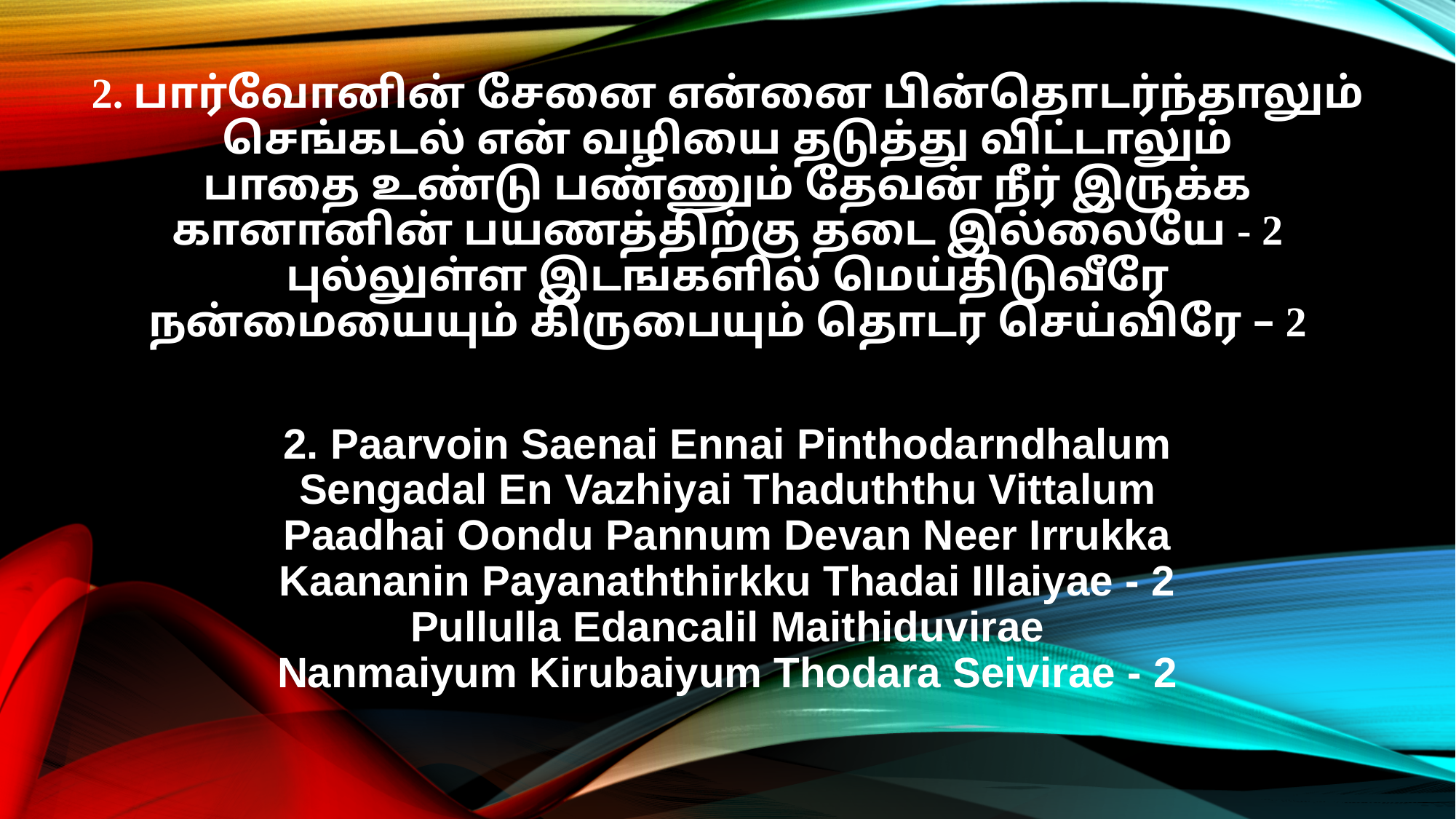

2. பார்வோனின் சேனை என்னை பின்தொடர்ந்தாலும்
செங்கடல் என் வழியை தடுத்து விட்டாலும்
பாதை உண்டு பண்ணும் தேவன் நீர் இருக்க
கானானின் பயணத்திற்கு தடை இல்லையே - 2
புல்லுள்ள இடஙகளில் மெய்திடுவீரே
நன்மையையும் கிருபையும் தொடர செய்விரே – 2

2. Paarvoin Saenai Ennai Pinthodarndhalum
Sengadal En Vazhiyai Thaduththu Vittalum
Paadhai Oondu Pannum Devan Neer Irrukka
Kaananin Payanaththirkku Thadai Illaiyae - 2
Pullulla Edancalil Maithiduvirae
Nanmaiyum Kirubaiyum Thodara Seivirae - 2